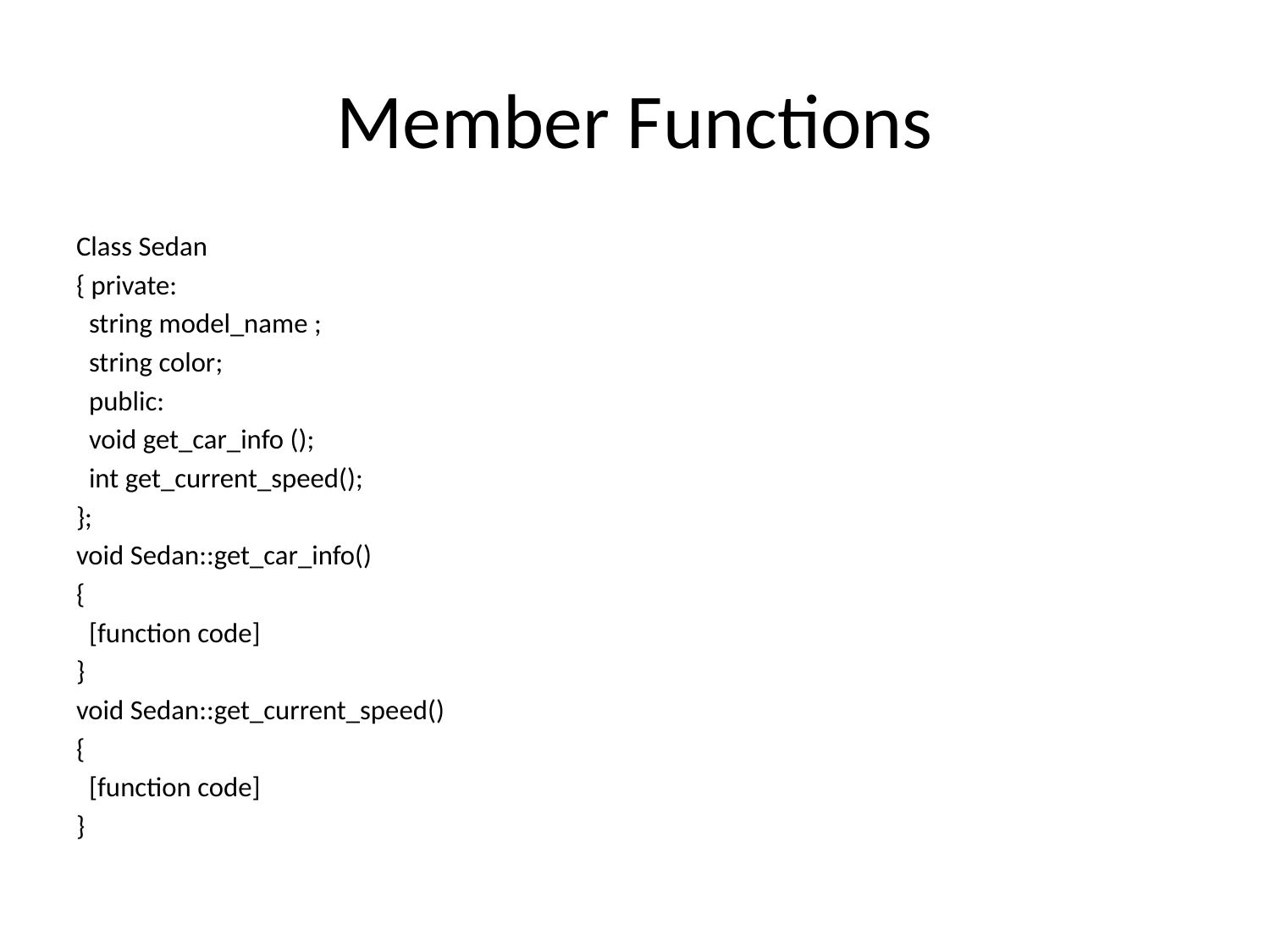

# Member Functions
Class Sedan
{ private:
  string model_name ;
  string color;
  public:
  void get_car_info ();
  int get_current_speed();
};
void Sedan::get_car_info()
{
  [function code]
}
void Sedan::get_current_speed()
{
  [function code]
}